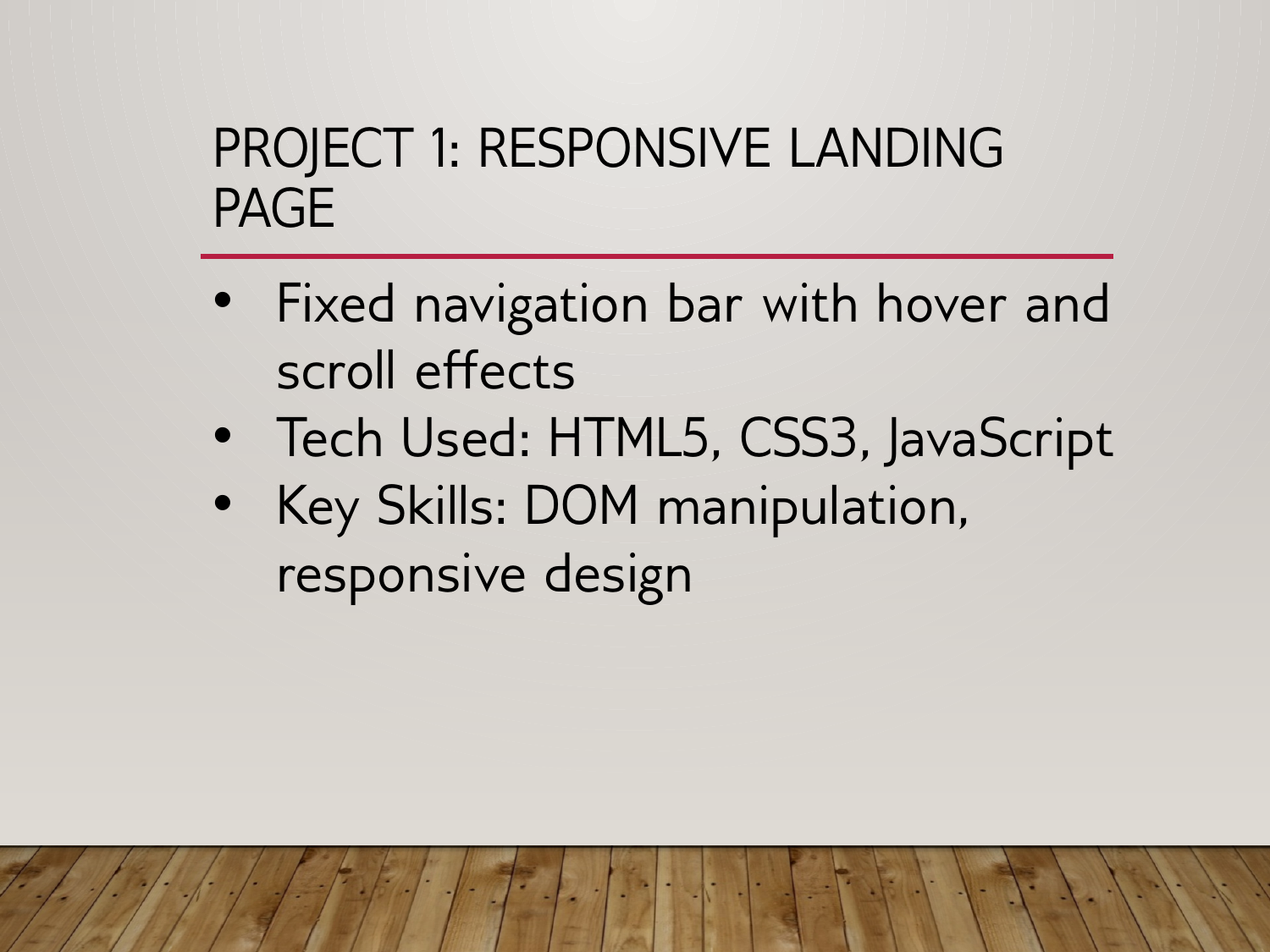

# Project 1: Responsive Landing Page
Fixed navigation bar with hover and scroll effects
Tech Used: HTML5, CSS3, JavaScript
Key Skills: DOM manipulation, responsive design